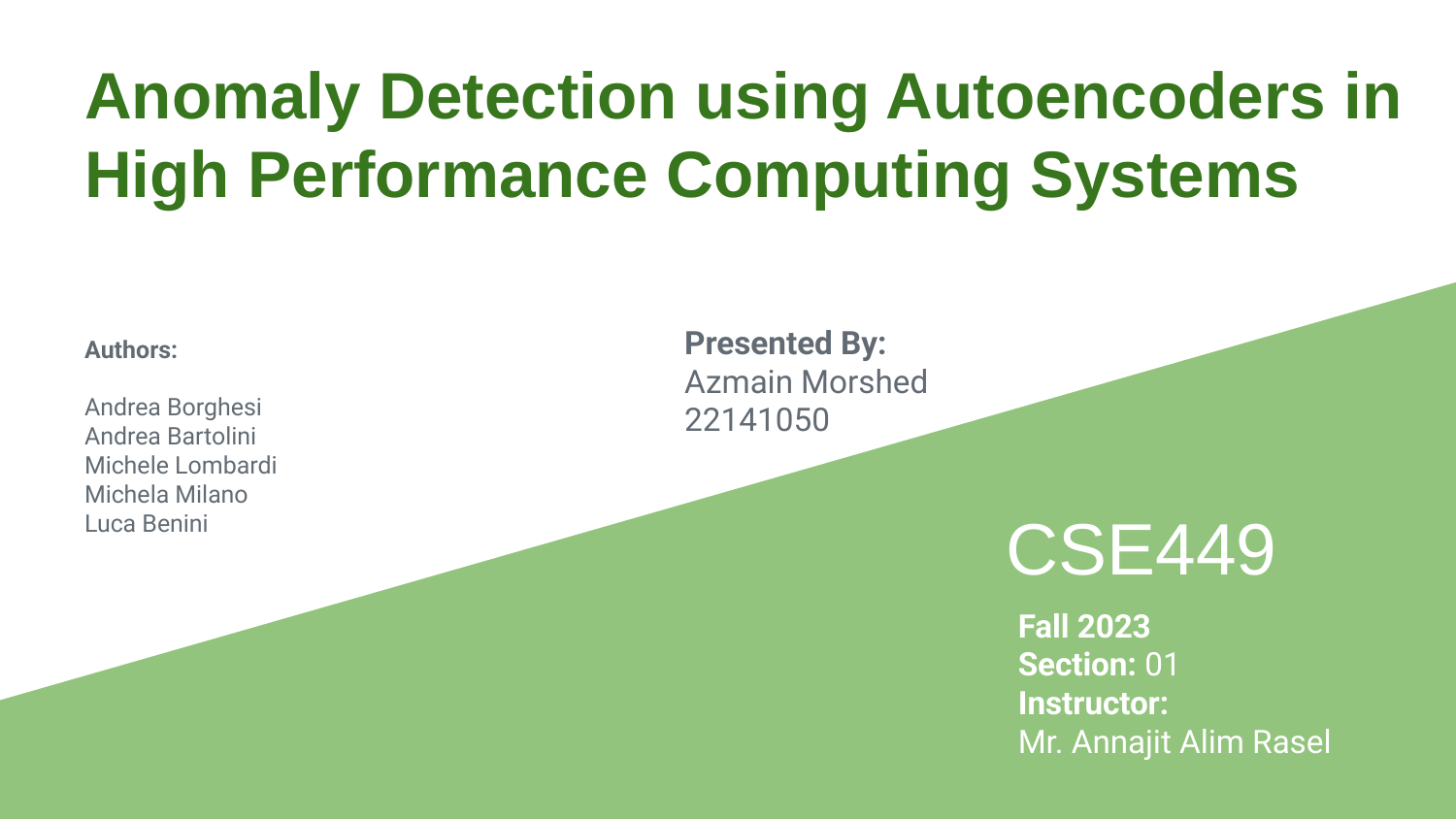

# Anomaly Detection using Autoencoders in High Performance Computing Systems
Presented By:
Azmain Morshed
22141050
Authors:

Andrea Borghesi
Andrea Bartolini
Michele Lombardi
Michela Milano
Luca Benini
CSE449
Fall 2023
Section: 01
Instructor:
Mr. Annajit Alim Rasel